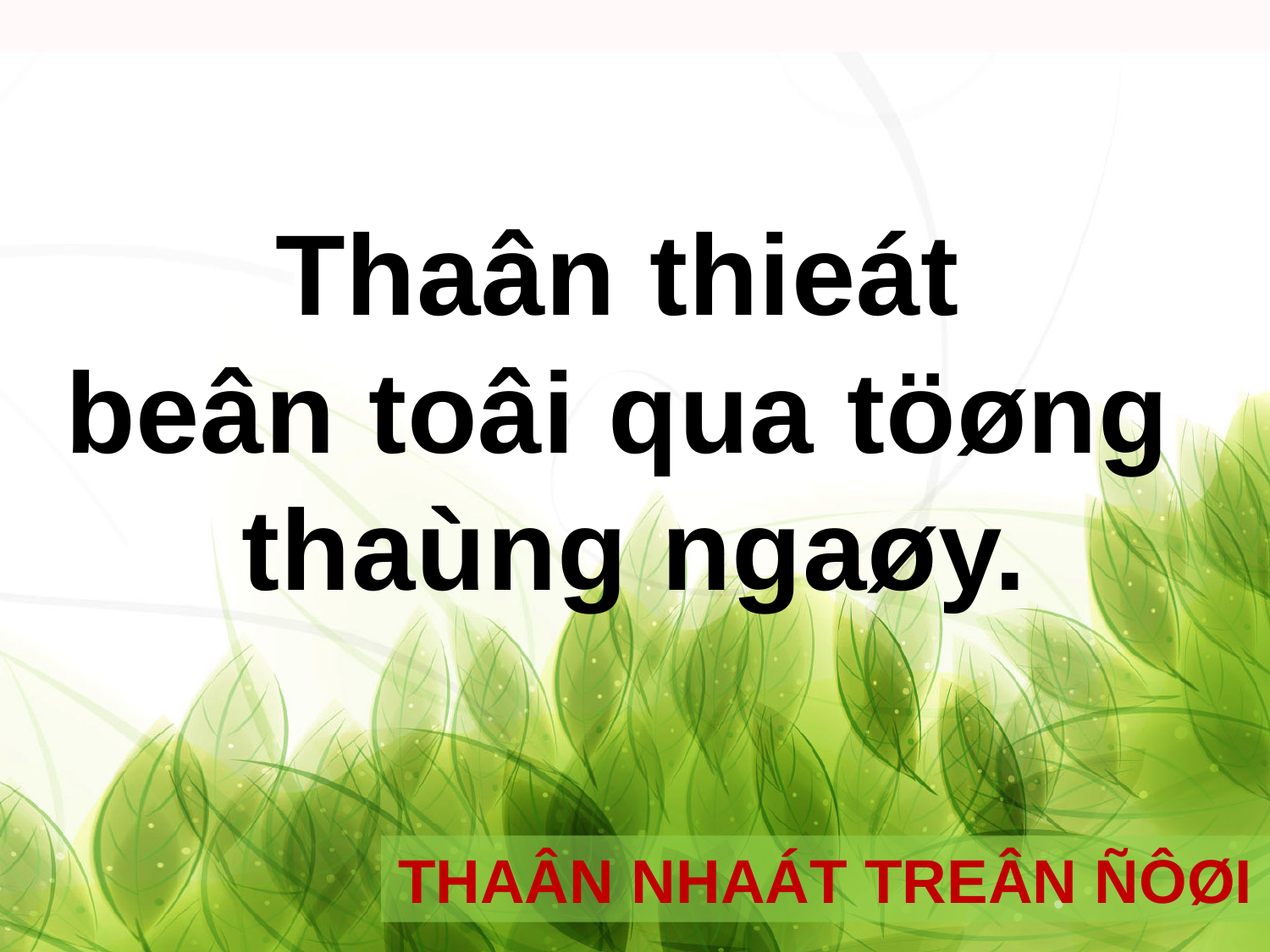

Thaân thieát
beân toâi qua töøng
thaùng ngaøy.
THAÂN NHAÁT TREÂN ÑÔØI